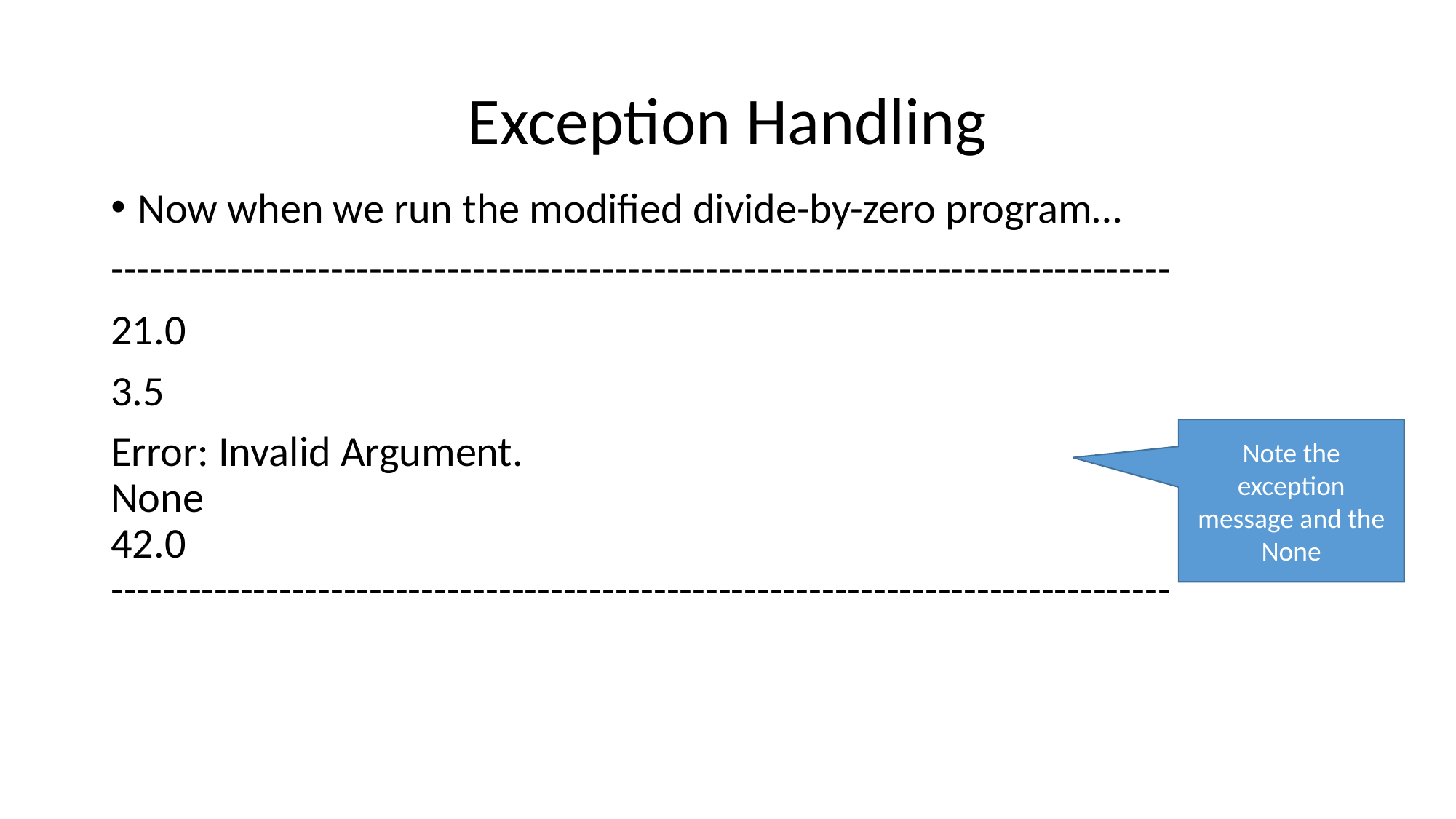

# Exception Handling
Now when we run the modified divide-by-zero program…
----------------------------------------------------------------------------------
21.0
3.5
Error: Invalid Argument.
None
42.0
----------------------------------------------------------------------------------

Note the exception message and the None